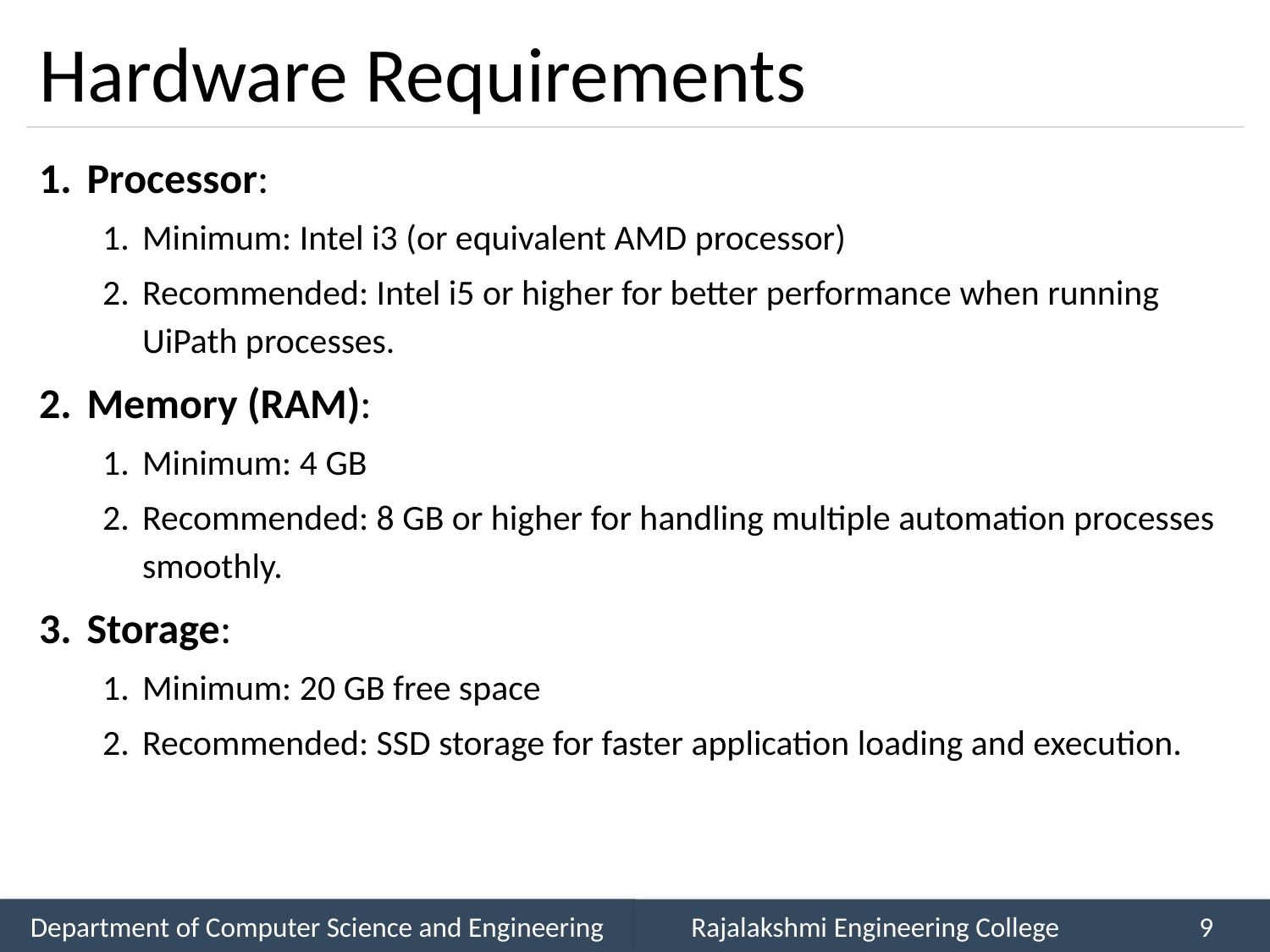

# Hardware Requirements
Processor:
Minimum: Intel i3 (or equivalent AMD processor)
Recommended: Intel i5 or higher for better performance when running UiPath processes.
Memory (RAM):
Minimum: 4 GB
Recommended: 8 GB or higher for handling multiple automation processes smoothly.
Storage:
Minimum: 20 GB free space
Recommended: SSD storage for faster application loading and execution.